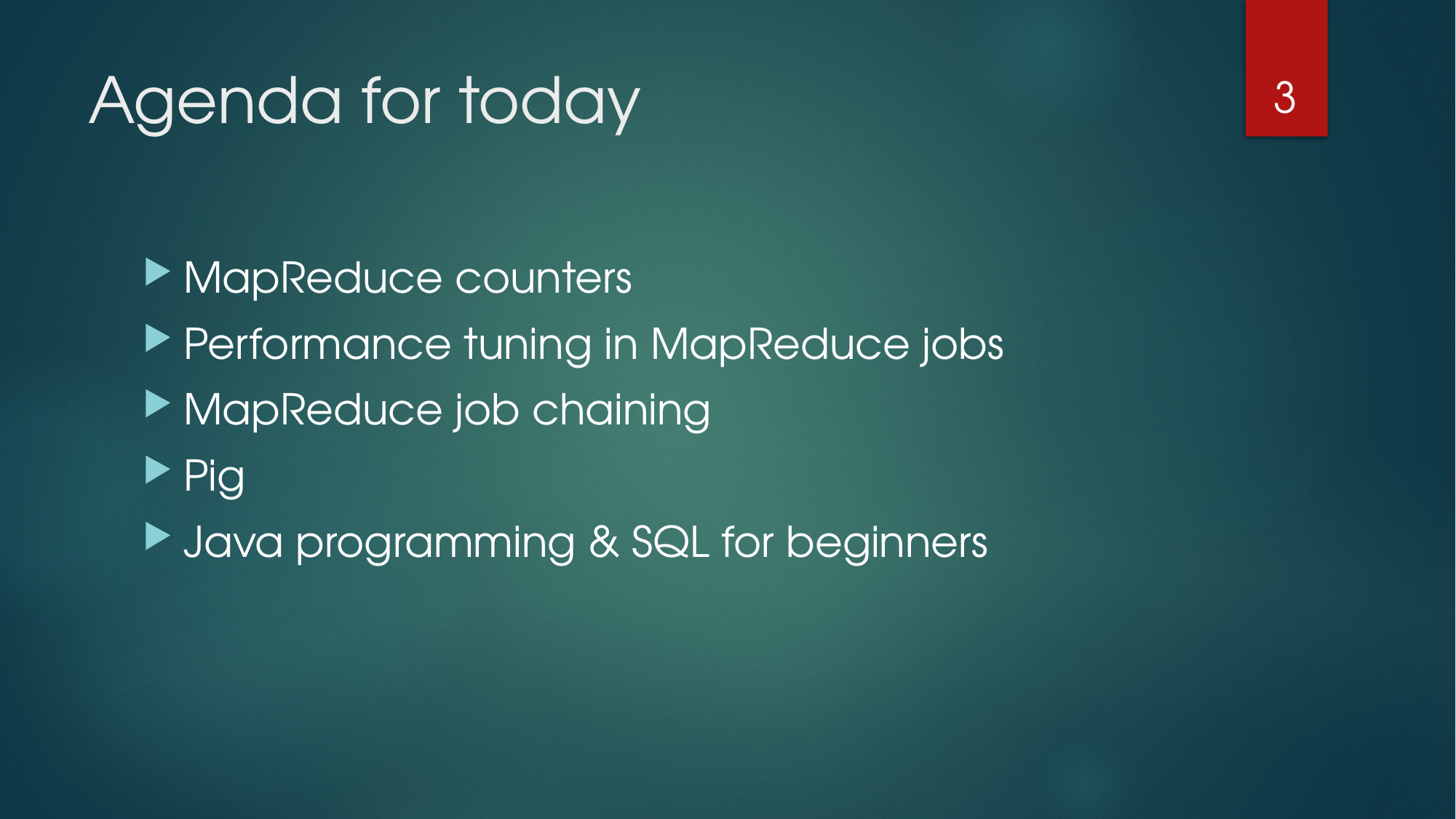

3
# Agenda for today
MapReduce counters
Performance tuning in MapReduce jobs
MapReduce job chaining
Pig
Java programming & SQL for beginners